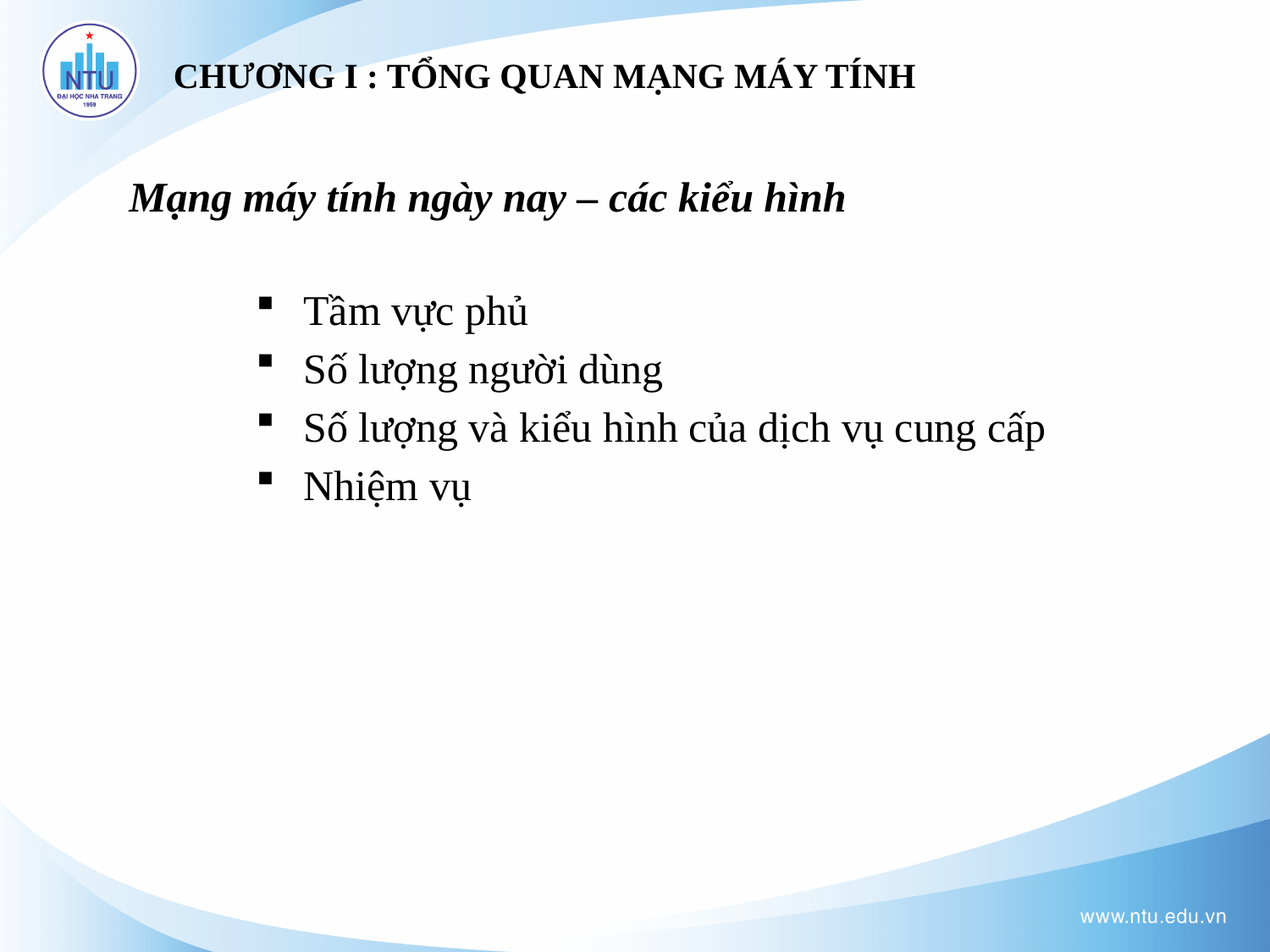

# CHƯƠNG I : TỔNG QUAN MẠNG MÁY TÍNH
Mạng máy tính ngày nay – các kiểu hình
Tầm vực phủ
Số lượng người dùng
Số lượng và kiểu hình của dịch vụ cung cấp
Nhiệm vụ